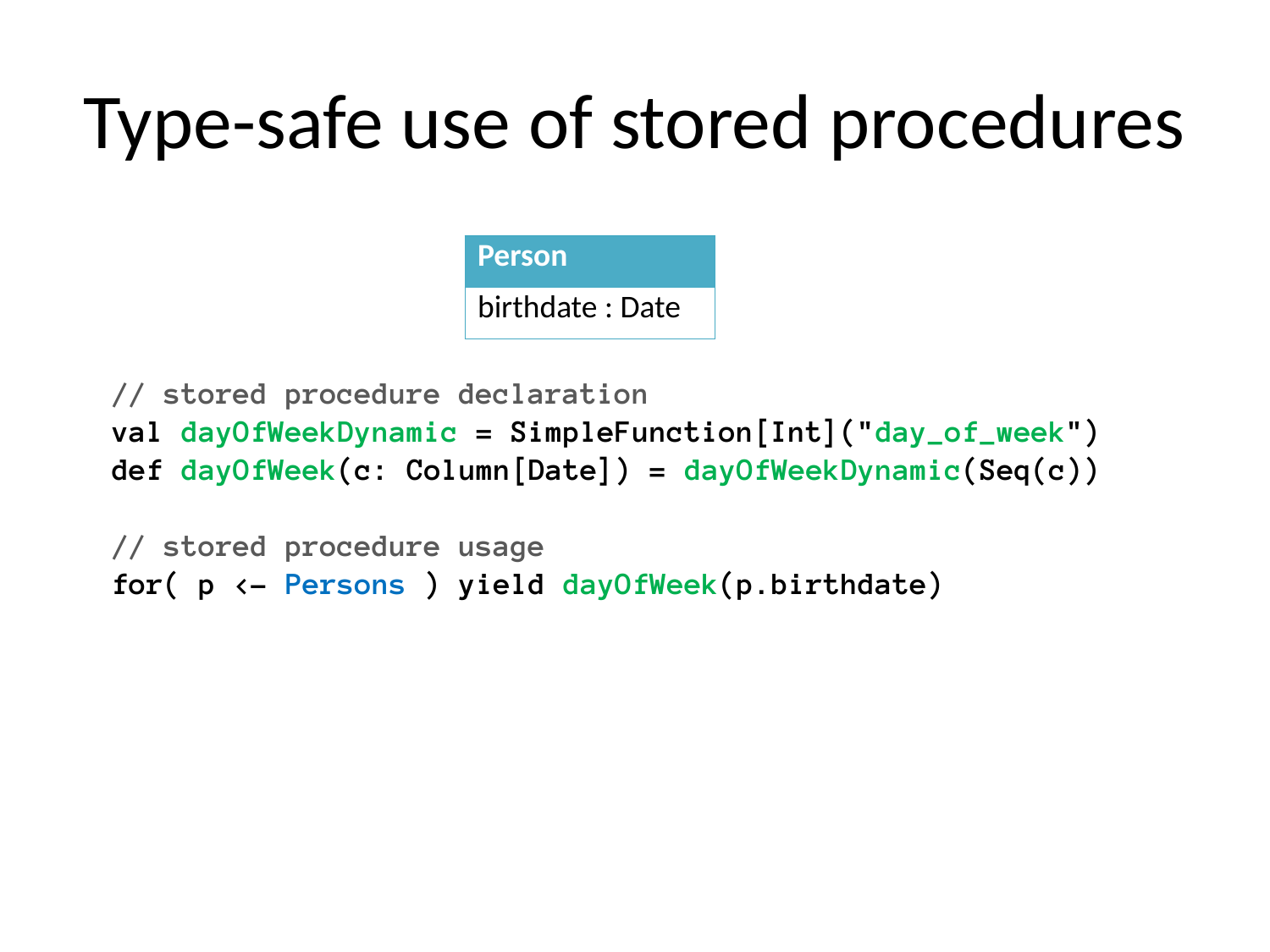

# Type-safe use of stored procedures
| Person |
| --- |
| birthdate : Date |
// stored procedure declaration
val dayOfWeekDynamic = SimpleFunction[Int]("day_of_week")
def dayOfWeek(c: Column[Date]) = dayOfWeekDynamic(Seq(c))

// stored procedure usage
for( p <- Persons ) yield dayOfWeek(p.birthdate)